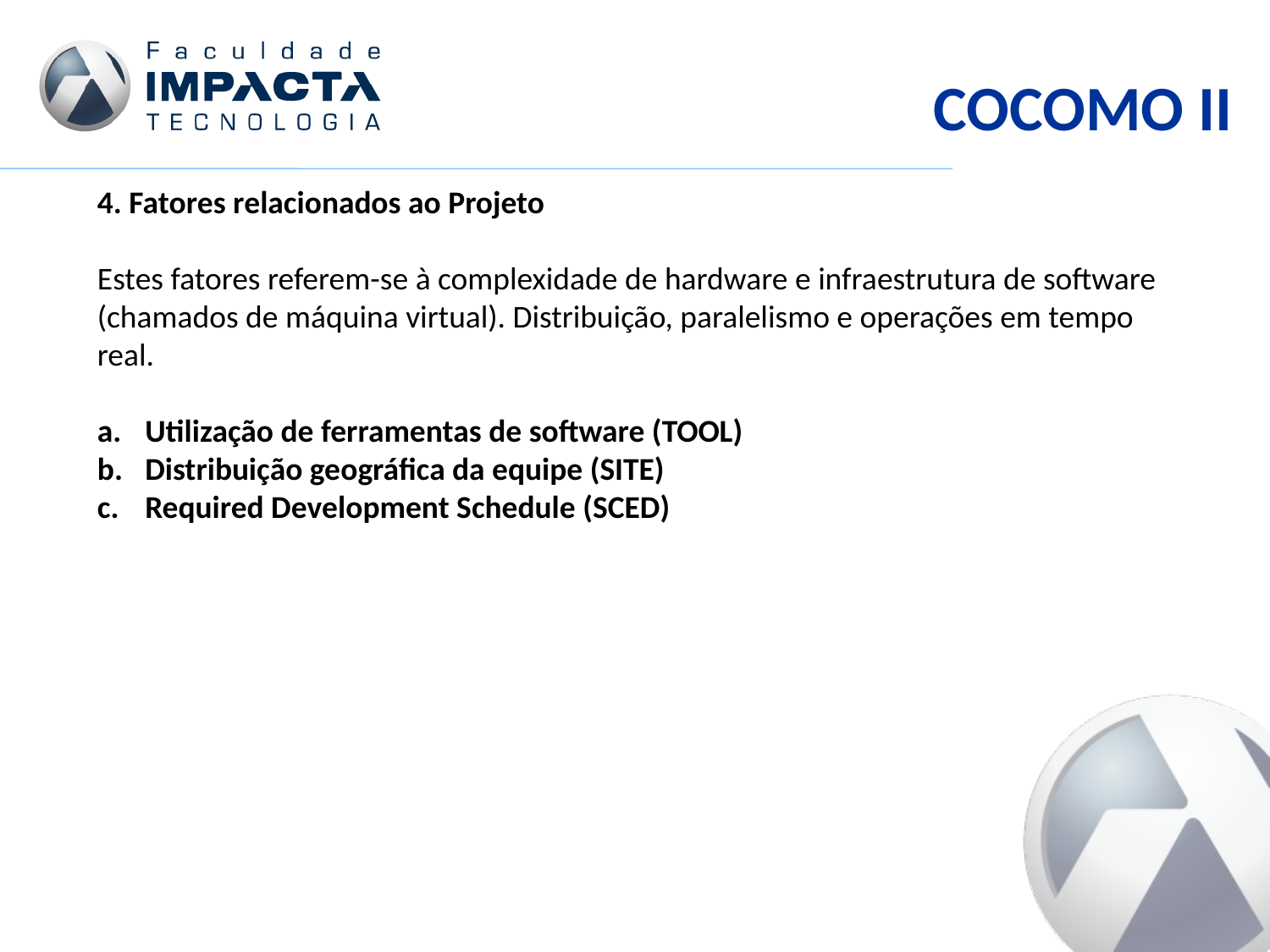

COCOMO II
4. Fatores relacionados ao Projeto

Estes fatores referem-se à complexidade de hardware e infraestrutura de software (chamados de máquina virtual). Distribuição, paralelismo e operações em tempo real.

Utilização de ferramentas de software (TOOL)
Distribuição geográfica da equipe (SITE)
Required Development Schedule (SCED)